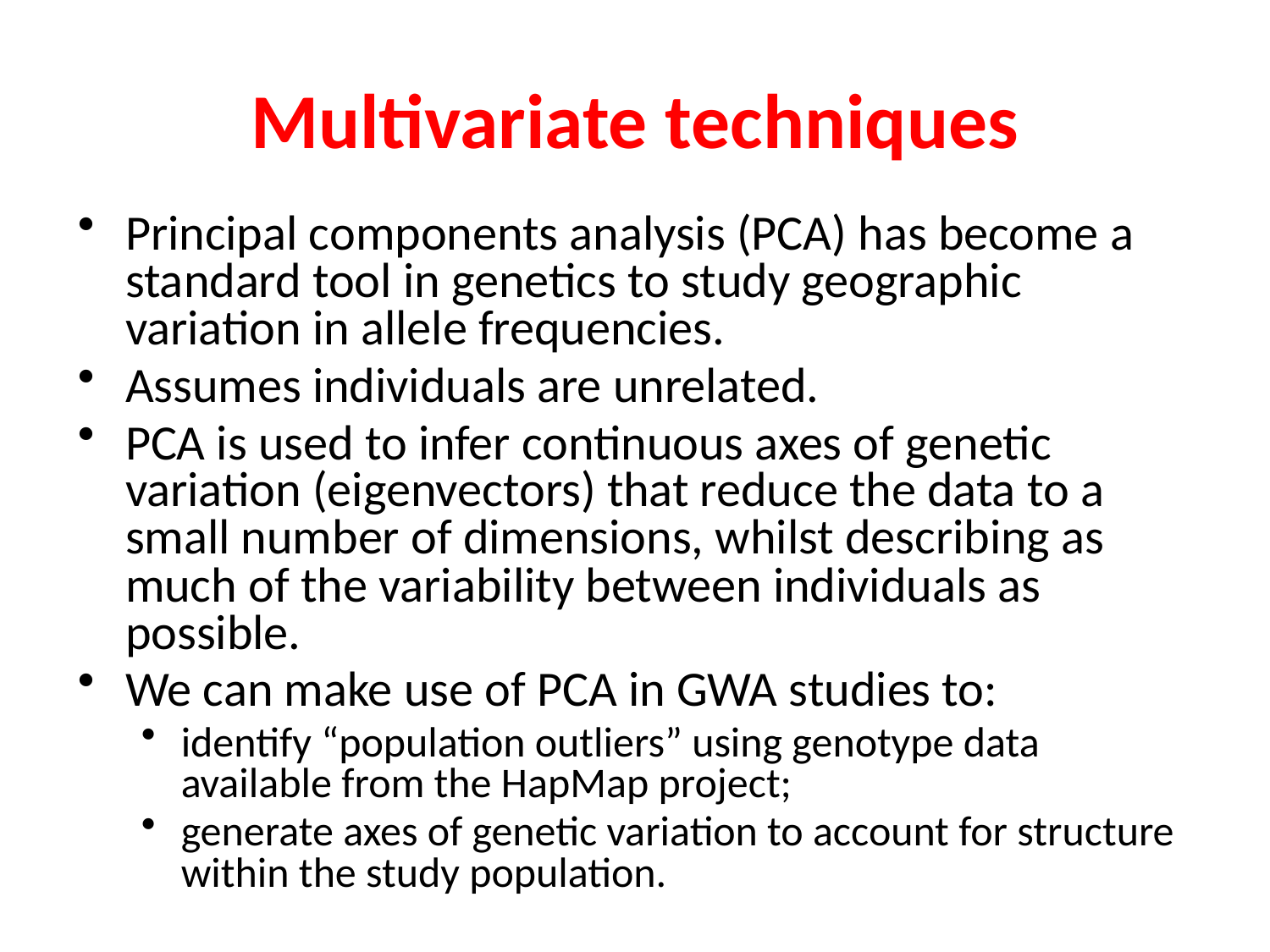

# Multivariate techniques
Principal components analysis (PCA) has become a standard tool in genetics to study geographic variation in allele frequencies.
Assumes individuals are unrelated.
PCA is used to infer continuous axes of genetic variation (eigenvectors) that reduce the data to a small number of dimensions, whilst describing as much of the variability between individuals as possible.
We can make use of PCA in GWA studies to:
identify “population outliers” using genotype data available from the HapMap project;
generate axes of genetic variation to account for structure within the study population.